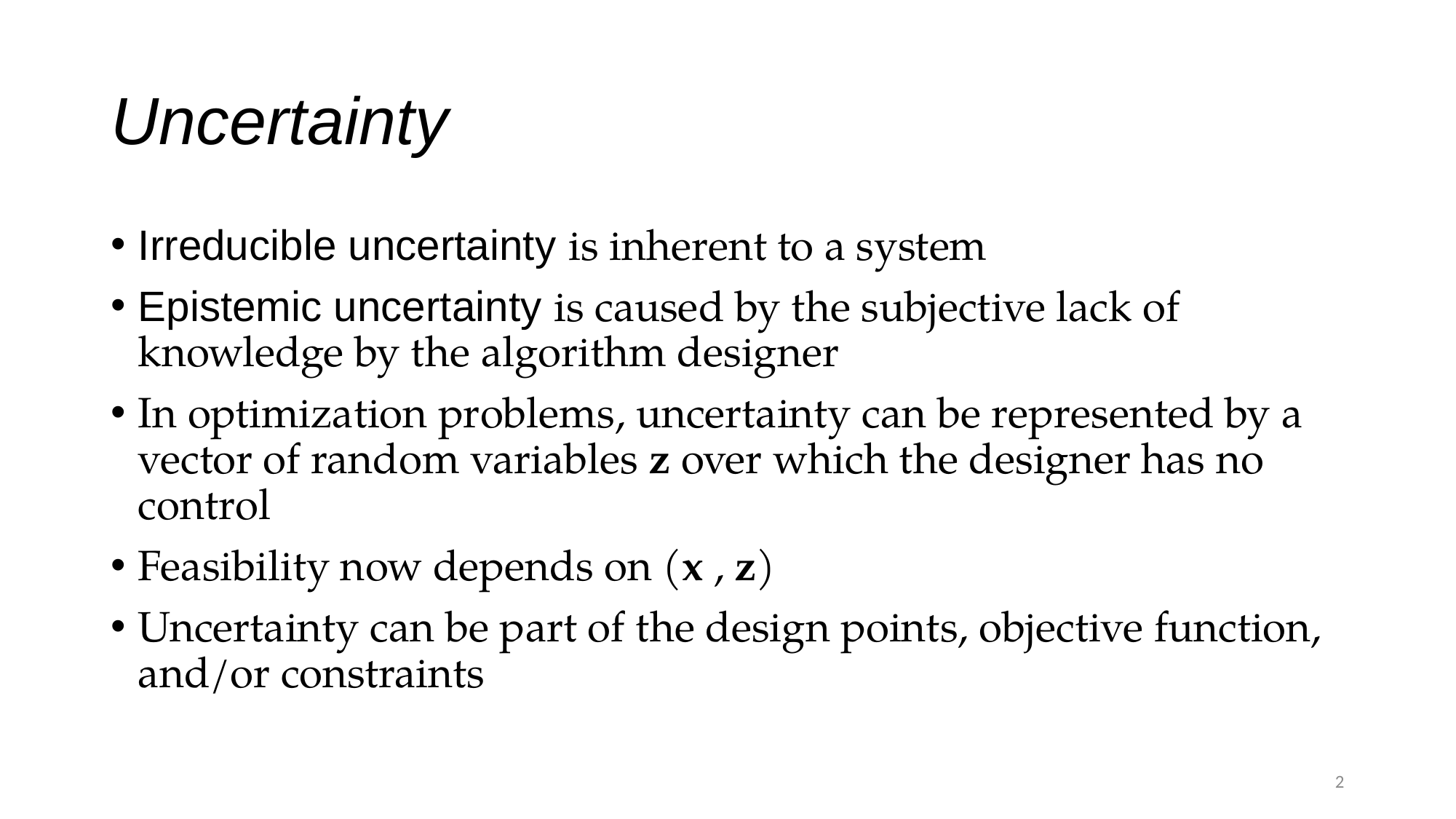

# Uncertainty
Irreducible uncertainty is inherent to a system
Epistemic uncertainty is caused by the subjective lack of knowledge by the algorithm designer
In optimization problems, uncertainty can be represented by a vector of random variables z over which the designer has no control
Feasibility now depends on (x , z)
Uncertainty can be part of the design points, objective function, and/or constraints
2